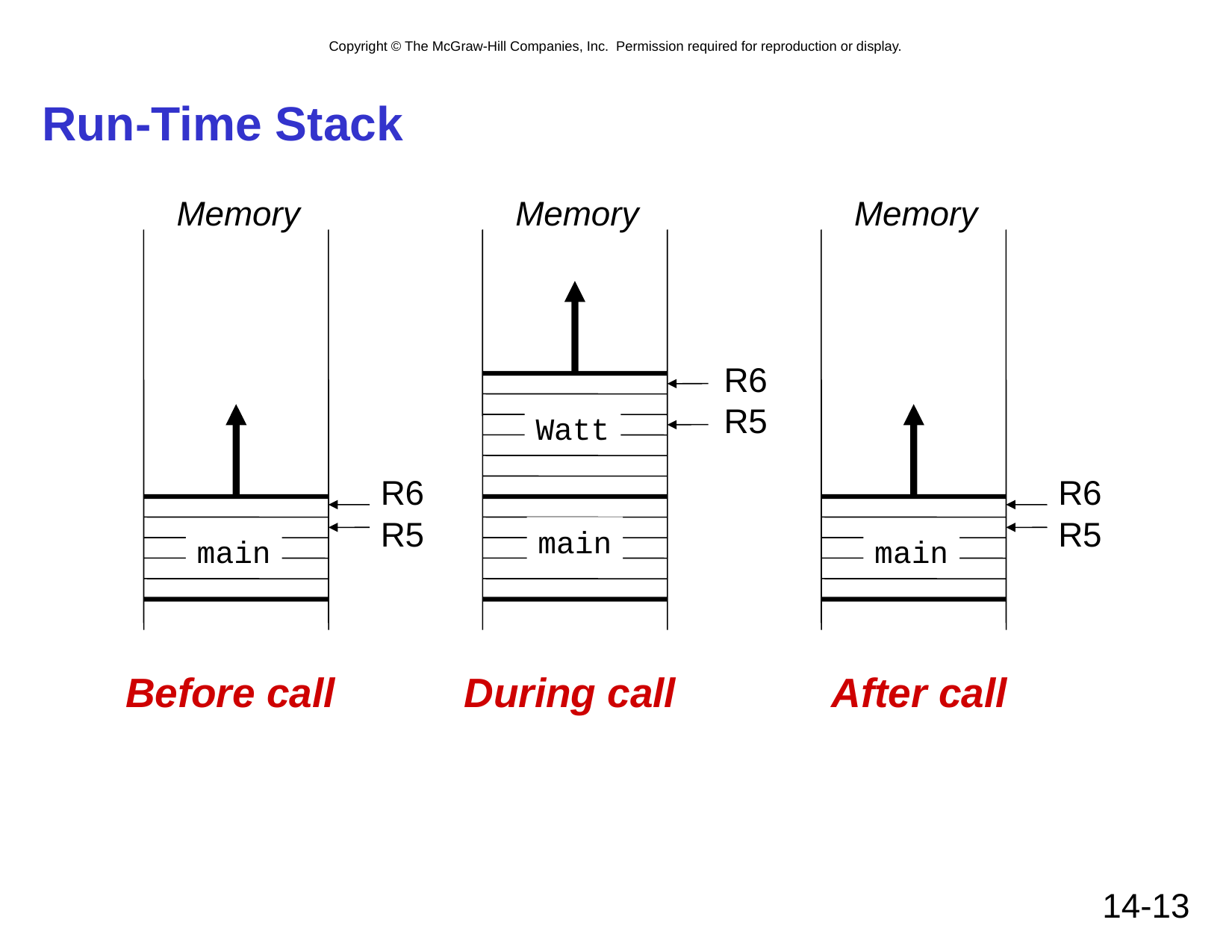

# Run-Time Stack
Memory
Memory
Memory

R6

R5

Watt

R6
R6

R5
R5

main

main

main

Before call
During call
After call
14-13